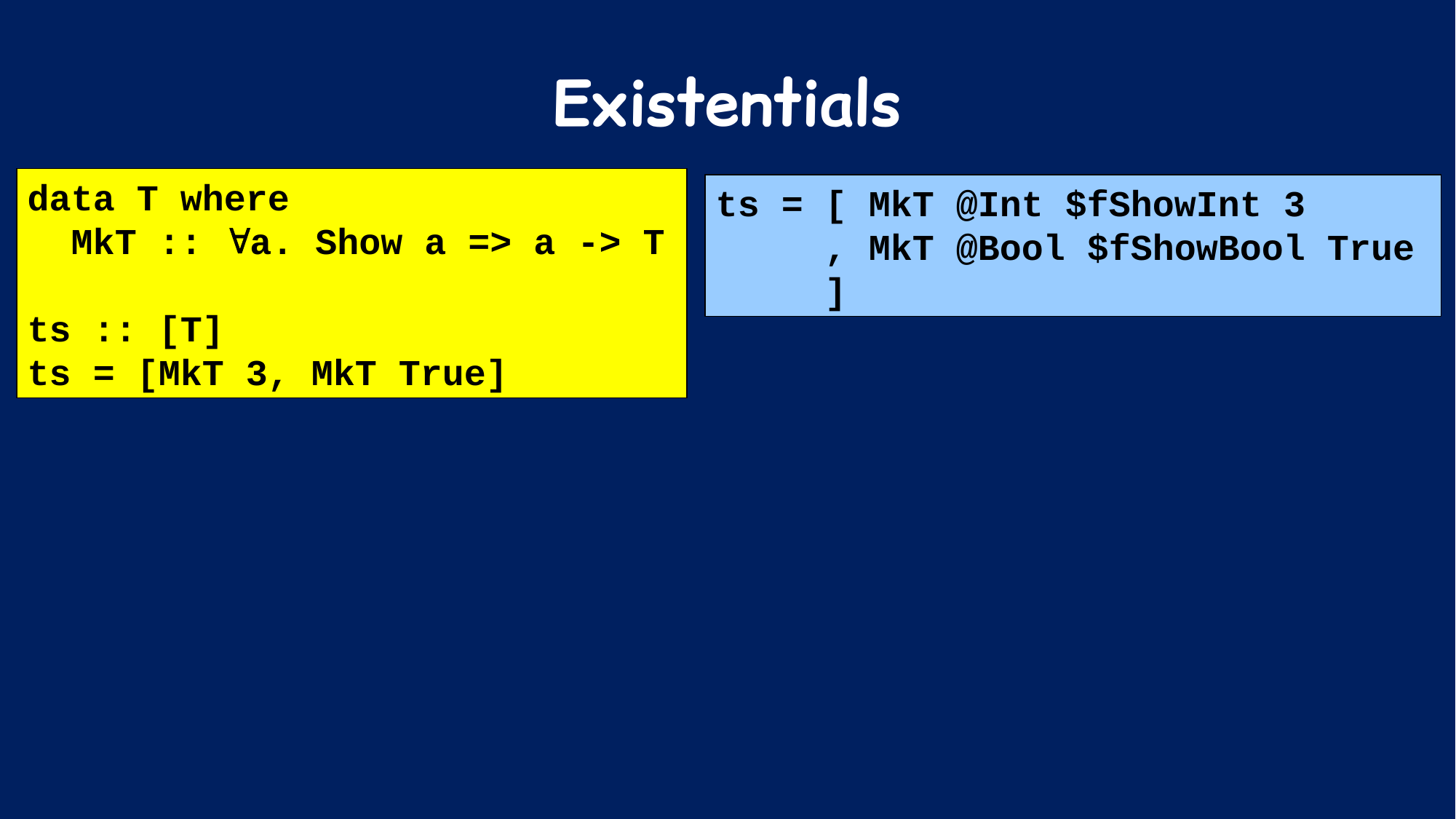

# Existentials
data T where
  MkT :: ∀a. Show a => a -> T

ts :: [T]
ts = [MkT 3, MkT True]
ts = [ MkT @Int $fShowInt 3
     , MkT @Bool $fShowBool True
     ]